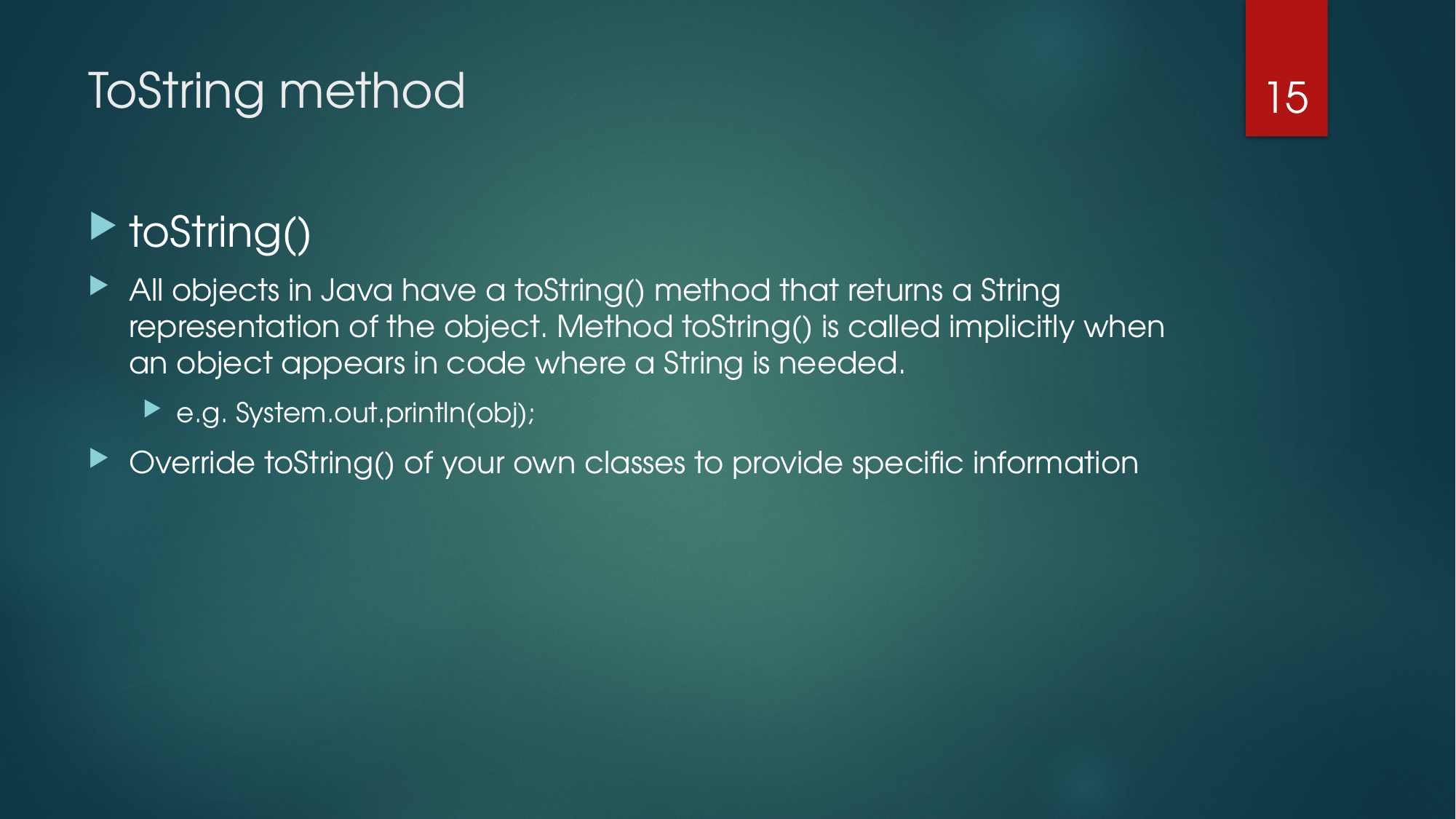

15
# ToString method
toString()
All objects in Java have a toString() method that returns a String representation of the object. Method toString() is called implicitly when an object appears in code where a String is needed.
e.g. System.out.println(obj);
Override toString() of your own classes to provide specific information